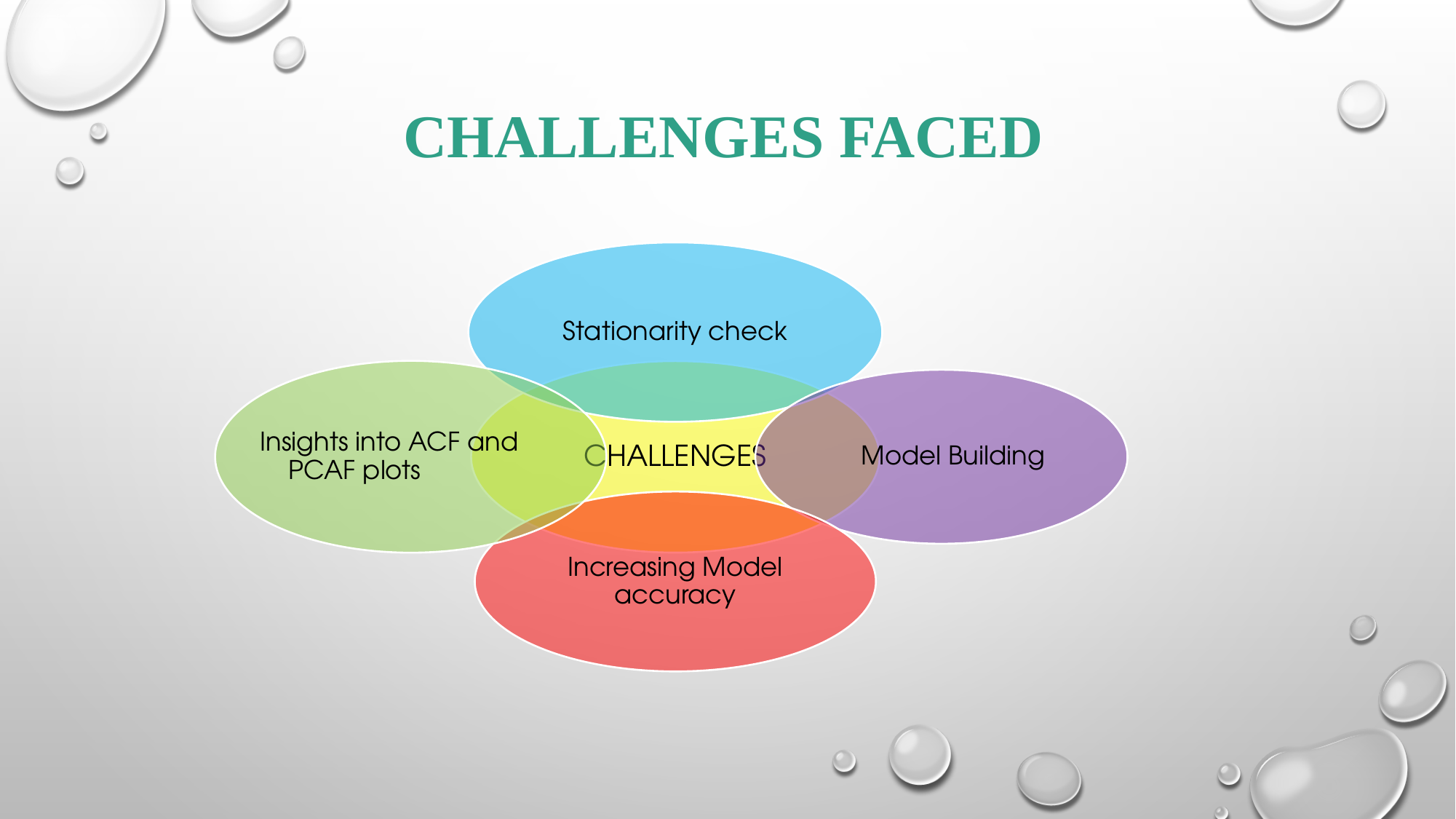

CHALLENGES FACED

Stationarity check

Insights into ACF and        PCAF plots
CHALLENGES
Model Building

Increasing Model accuracy